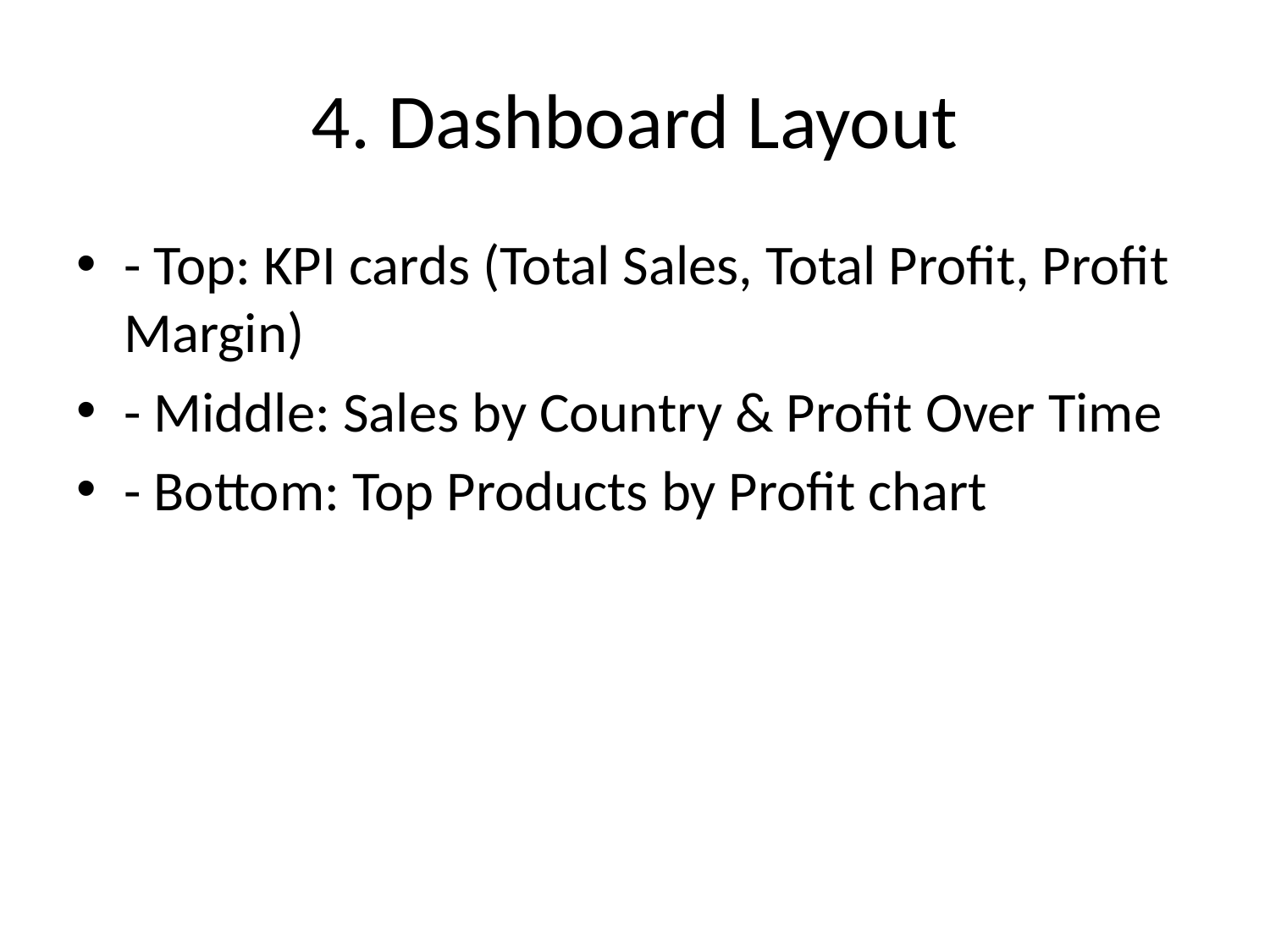

# 4. Dashboard Layout
- Top: KPI cards (Total Sales, Total Profit, Profit Margin)
- Middle: Sales by Country & Profit Over Time
- Bottom: Top Products by Profit chart